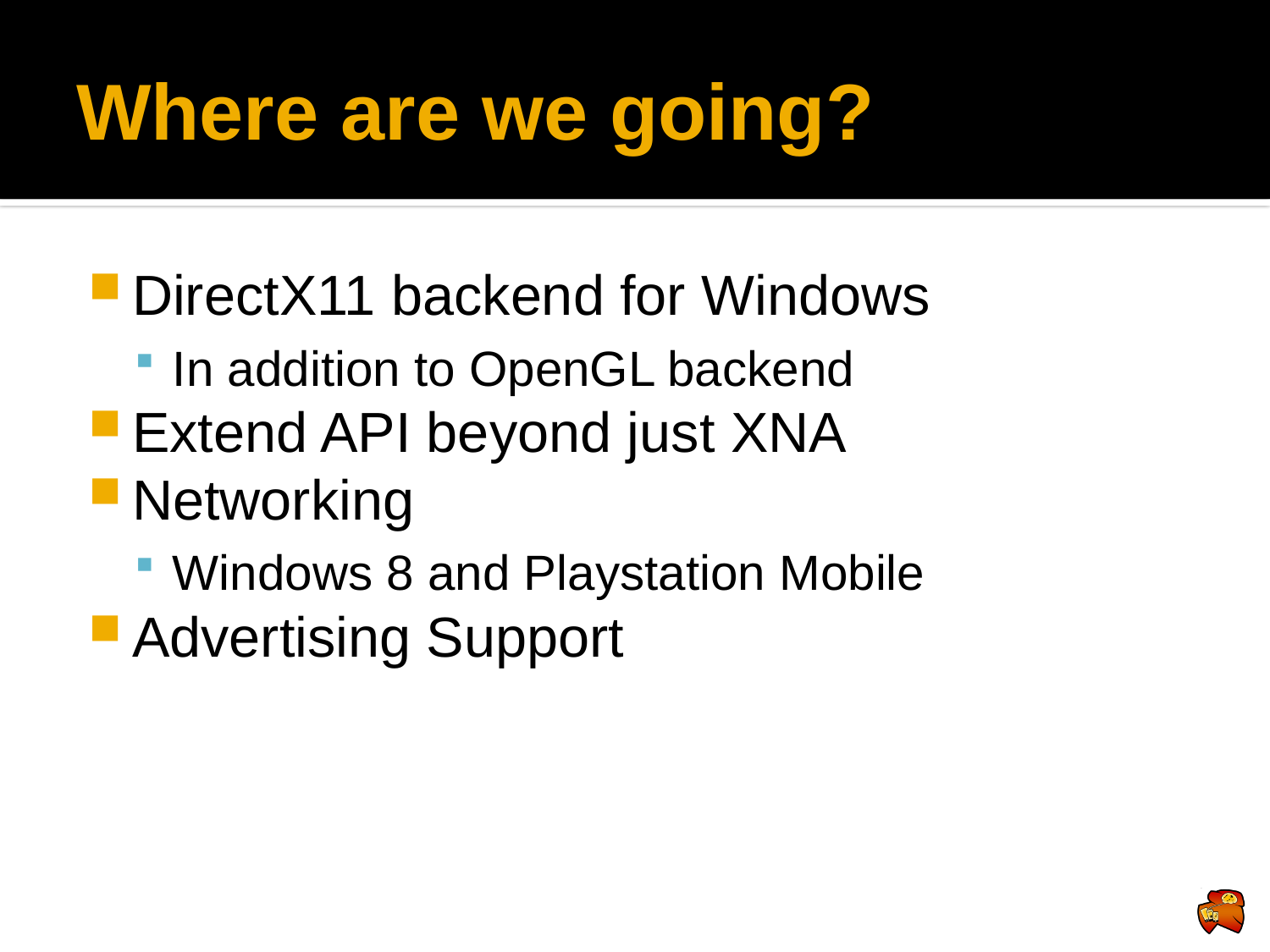

# Where are we going?
DirectX11 backend for Windows
In addition to OpenGL backend
Extend API beyond just XNA
Networking
Windows 8 and Playstation Mobile
Advertising Support